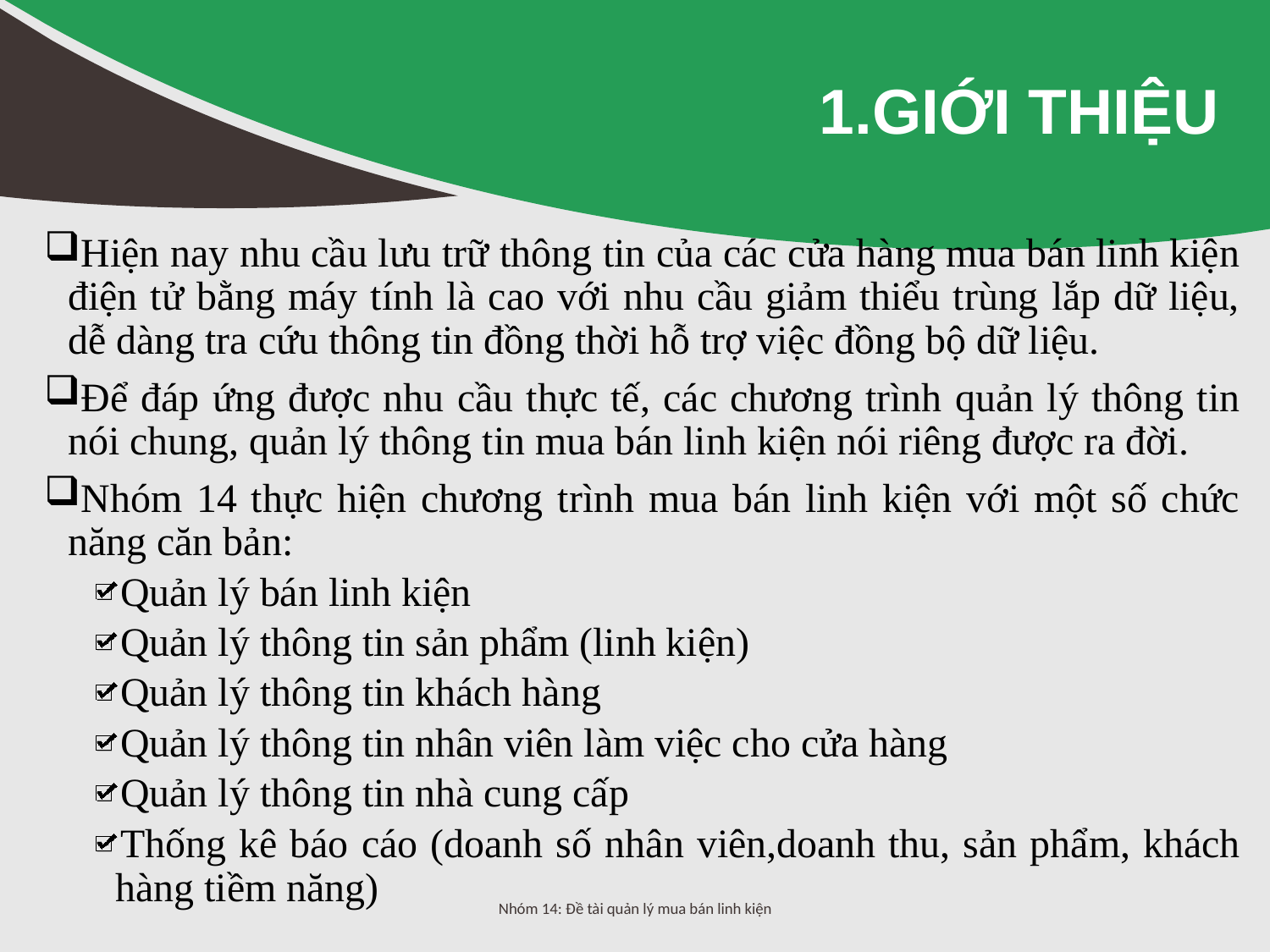

# 1.Giới thiệu
Hiện nay nhu cầu lưu trữ thông tin của các cửa hàng mua bán linh kiện điện tử bằng máy tính là cao với nhu cầu giảm thiểu trùng lắp dữ liệu, dễ dàng tra cứu thông tin đồng thời hỗ trợ việc đồng bộ dữ liệu.
Để đáp ứng được nhu cầu thực tế, các chương trình quản lý thông tin nói chung, quản lý thông tin mua bán linh kiện nói riêng được ra đời.
Nhóm 14 thực hiện chương trình mua bán linh kiện với một số chức năng căn bản:
Quản lý bán linh kiện
Quản lý thông tin sản phẩm (linh kiện)
Quản lý thông tin khách hàng
Quản lý thông tin nhân viên làm việc cho cửa hàng
Quản lý thông tin nhà cung cấp
Thống kê báo cáo (doanh số nhân viên,doanh thu, sản phẩm, khách hàng tiềm năng)

Nhóm 14: Đề tài quản lý mua bán linh kiện
3